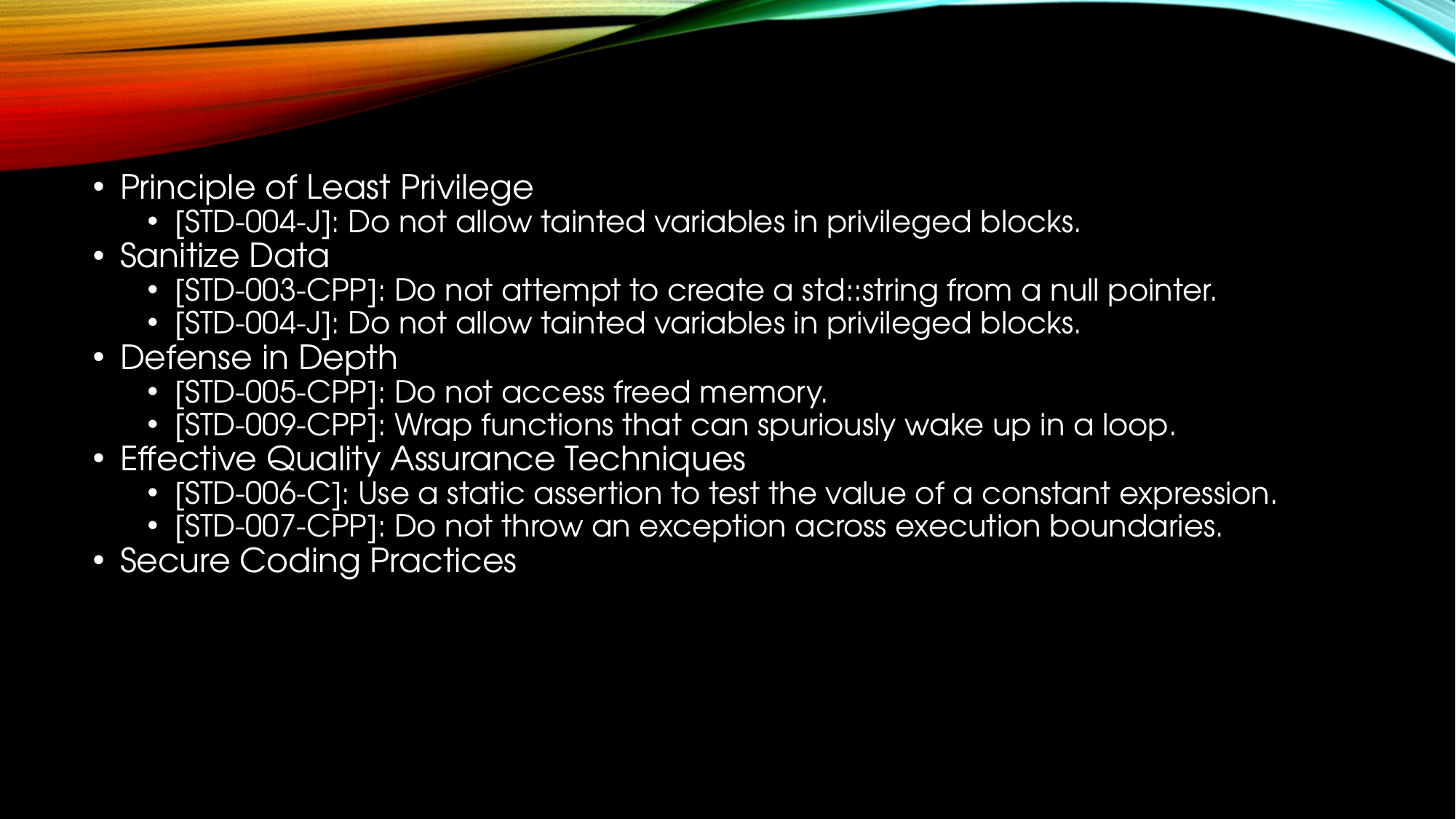

Principle of Least Privilege
[STD-004-J]: Do not allow tainted variables in privileged blocks.
Sanitize Data
[STD-003-CPP]: Do not attempt to create a std::string from a null pointer.
[STD-004-J]: Do not allow tainted variables in privileged blocks.
Defense in Depth
[STD-005-CPP]: Do not access freed memory.
[STD-009-CPP]: Wrap functions that can spuriously wake up in a loop.
Effective Quality Assurance Techniques
[STD-006-C]: Use a static assertion to test the value of a constant expression.
[STD-007-CPP]: Do not throw an exception across execution boundaries.
Secure Coding Practices